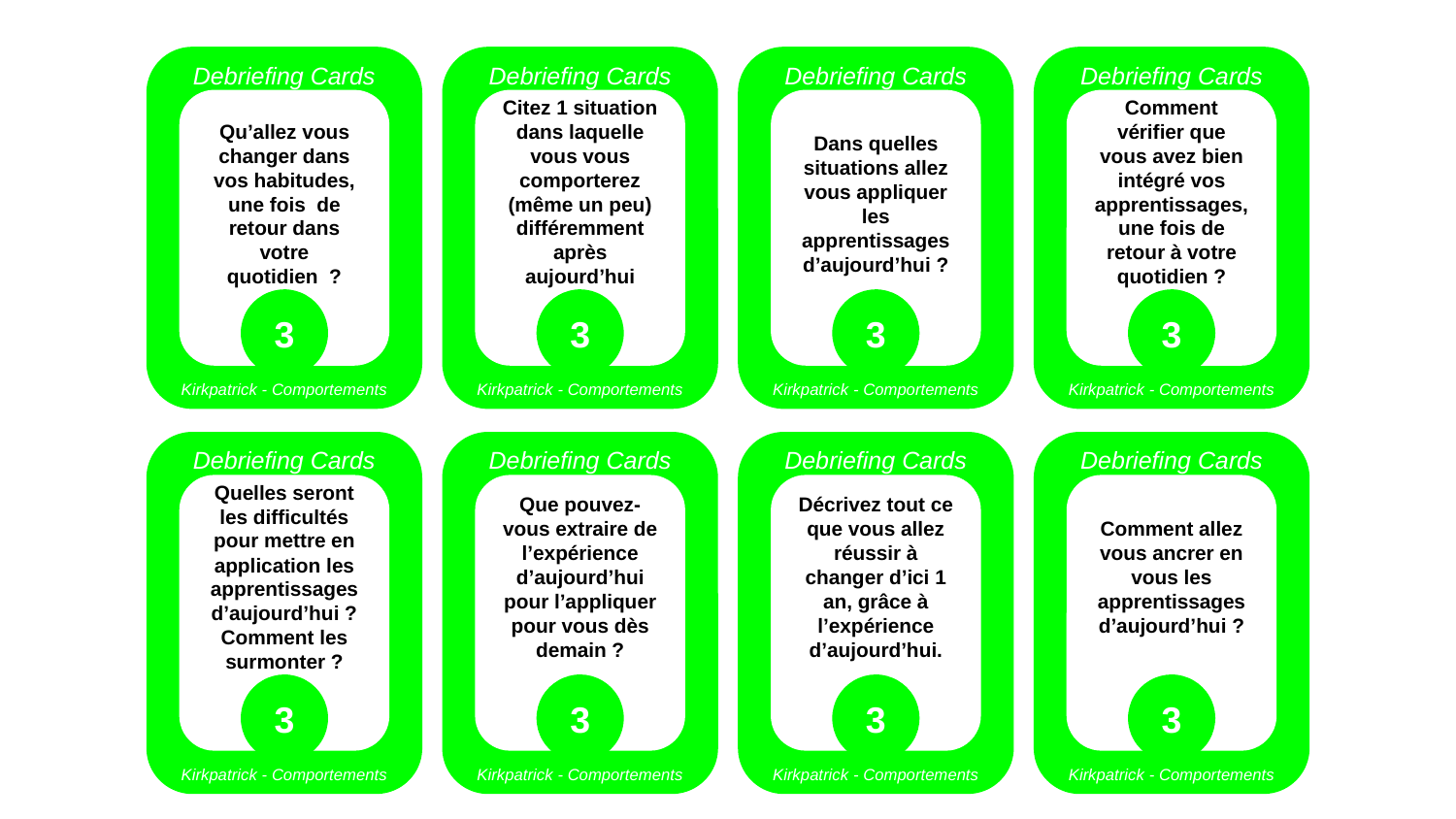

Debriefing Cards
Debriefing Cards

Kirkpatrick - Comportements

Modèle de Kirkpatrick
Qu’allez vous changer dans vos habitudes, une fois  de retour dans votre quotidien  ?

3
Debriefing Cards
Debriefing Cards

Kirkpatrick - Comportements

Modèle de Kirkpatrick
Citez 1 situation dans laquelle vous vous comporterez (même un peu) différemment après aujourd’hui

3
Debriefing Cards
Debriefing Cards

Kirkpatrick - Comportements

Modèle de Kirkpatrick
Dans quelles situations allez vous appliquer les apprentissages d’aujourd’hui ?

3
Debriefing Cards
Debriefing Cards

Kirkpatrick - Comportements

Modèle de Kirkpatrick
Comment vérifier que vous avez bien intégré vos apprentissages, une fois de retour à votre quotidien ?

3
Debriefing Cards
Debriefing Cards

Kirkpatrick - Comportements

Modèle de Kirkpatrick
Quelles seront les difficultés pour mettre en application les apprentissages d’aujourd’hui ? Comment les surmonter ?

3
Debriefing Cards
Debriefing Cards

Kirkpatrick - Comportements

Modèle de Kirkpatrick
Que pouvez-vous extraire de l’expérience d’aujourd’hui pour l’appliquer pour vous dès demain ?

3
Debriefing Cards
Debriefing Cards

Kirkpatrick - Comportements

Modèle de Kirkpatrick
Décrivez tout ce que vous allez réussir à changer d’ici 1 an, grâce à l’expérience d’aujourd’hui.

3
Debriefing Cards
Debriefing Cards

Kirkpatrick - Comportements

Modèle de Kirkpatrick
Donnez 1  adjectif pour décrire votre expérience d’aujourd’hui. Pourquoi ?

2
Comment allez vous ancrer en vous les apprentissages d’aujourd’hui ?

3